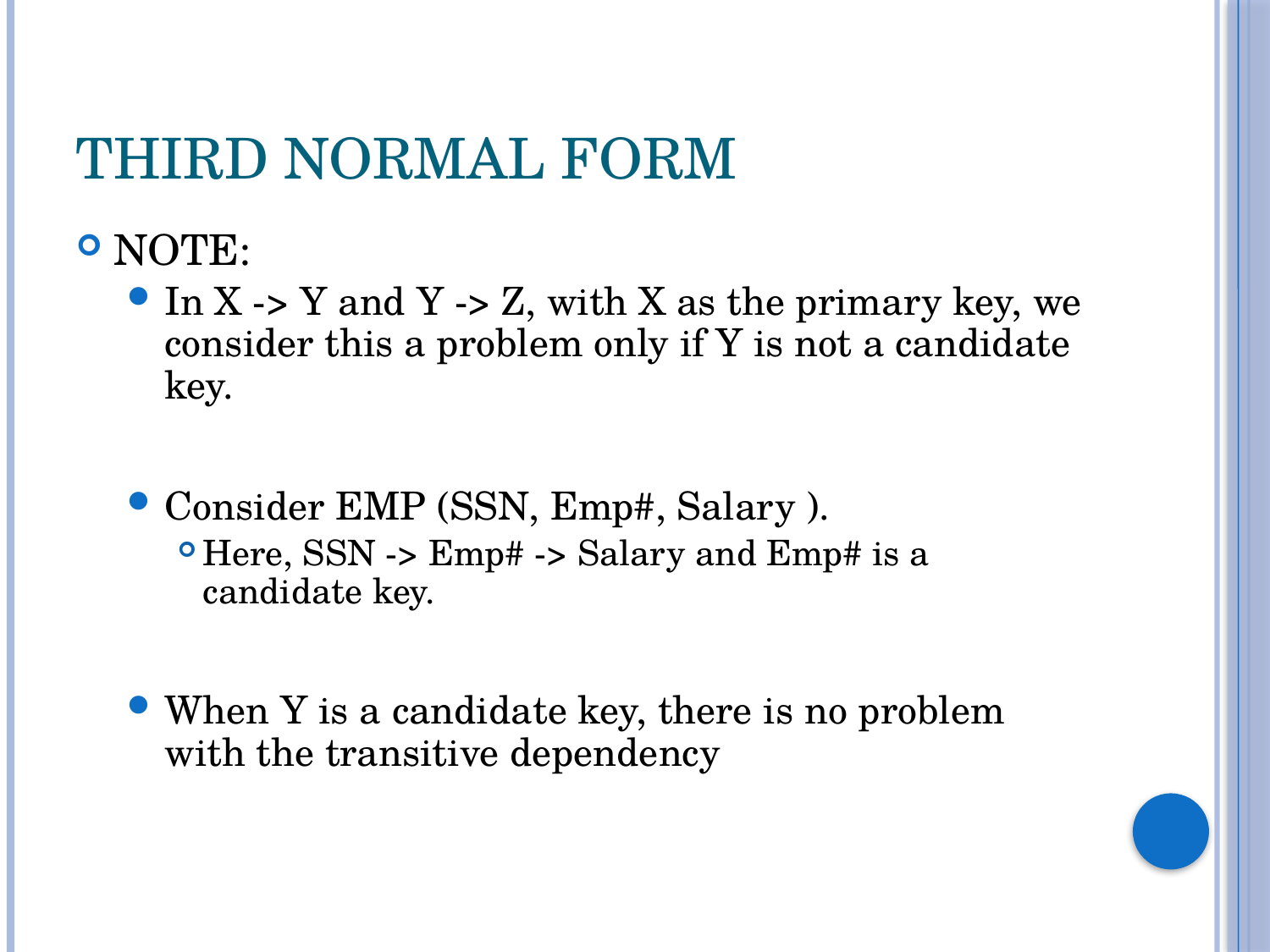

# Third Normal Form
NOTE:
In X -> Y and Y -> Z, with X as the primary key, we consider this a problem only if Y is not a candidate key.

Consider EMP (SSN, Emp#, Salary ).
Here, SSN -> Emp# -> Salary and Emp# is a candidate key.

When Y is a candidate key, there is no problem with the transitive dependency